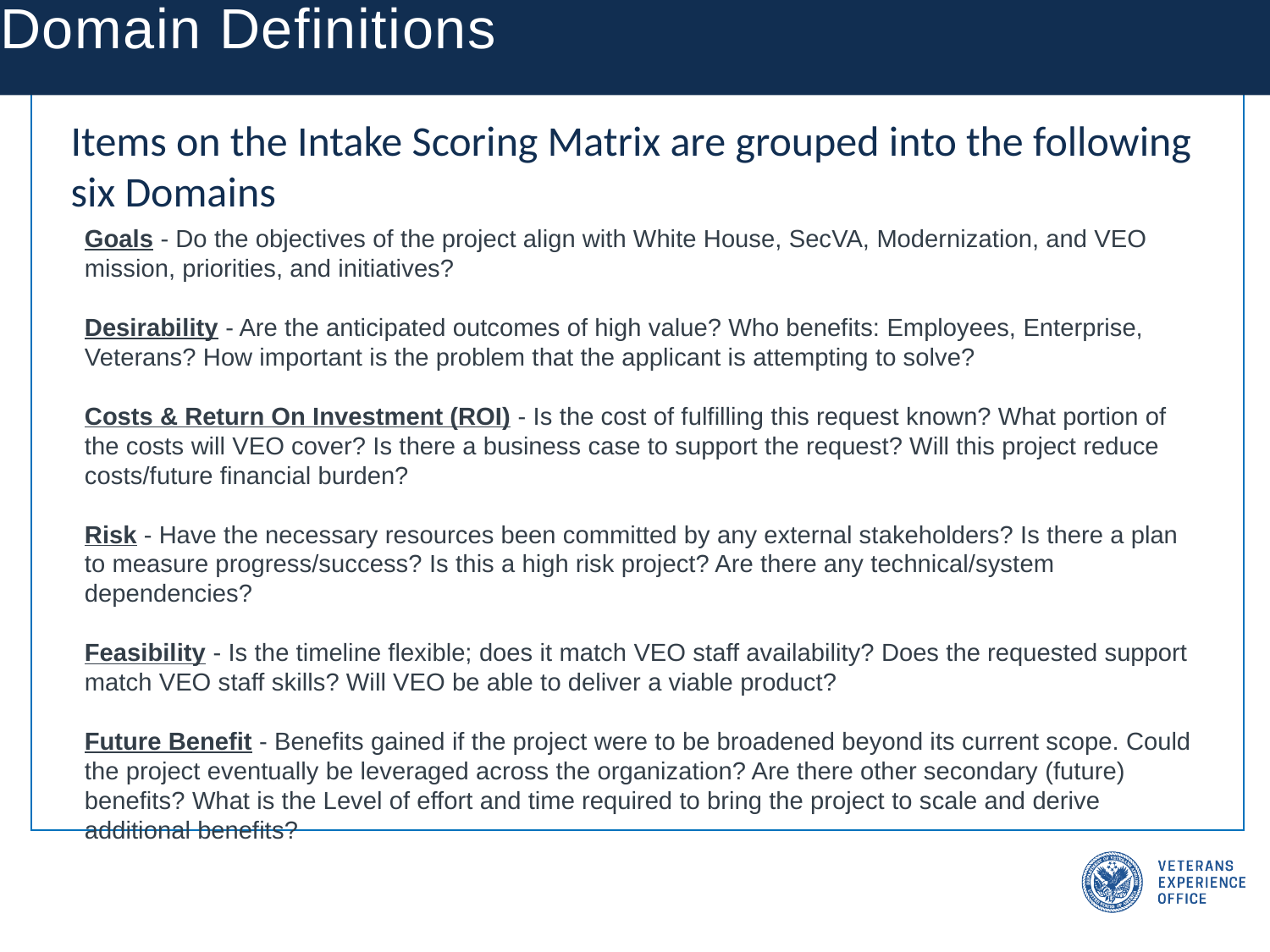

4
# Domain Definitions
Items on the Intake Scoring Matrix are grouped into the following six Domains
Goals - Do the objectives of the project align with White House, SecVA, Modernization, and VEO mission, priorities, and initiatives?
Desirability - Are the anticipated outcomes of high value? Who benefits: Employees, Enterprise, Veterans? How important is the problem that the applicant is attempting to solve?
Costs & Return On Investment (ROI) - Is the cost of fulfilling this request known? What portion of the costs will VEO cover? Is there a business case to support the request? Will this project reduce costs/future financial burden?
Risk - Have the necessary resources been committed by any external stakeholders? Is there a plan to measure progress/success? Is this a high risk project? Are there any technical/system dependencies?
Feasibility - Is the timeline flexible; does it match VEO staff availability? Does the requested support match VEO staff skills? Will VEO be able to deliver a viable product?
Future Benefit - Benefits gained if the project were to be broadened beyond its current scope. Could the project eventually be leveraged across the organization? Are there other secondary (future) benefits? What is the Level of effort and time required to bring the project to scale and derive additional benefits?